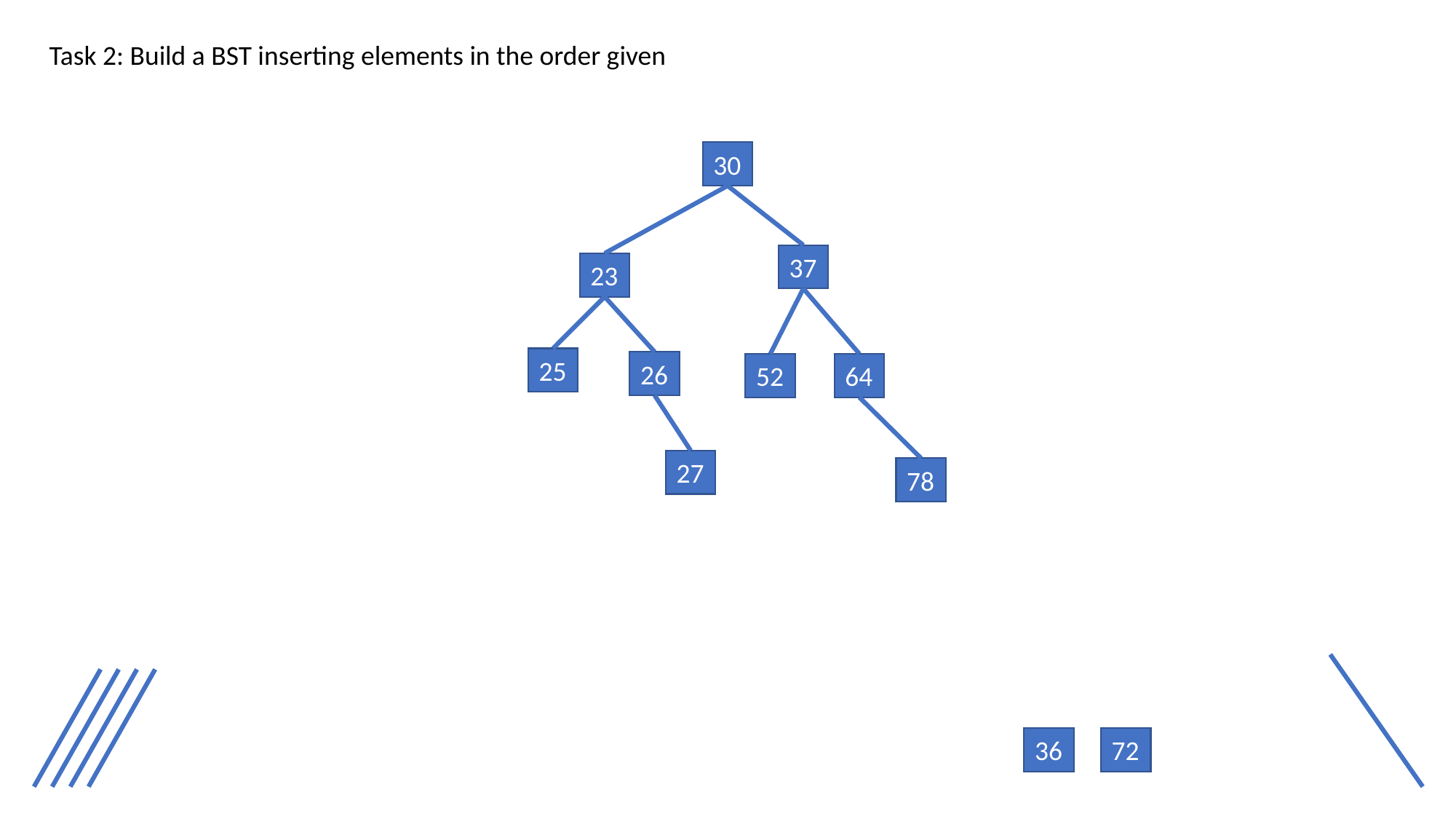

Task 2: Build a BST inserting elements in the order given
30
37
23
25
26
52
64
27
78
36
72